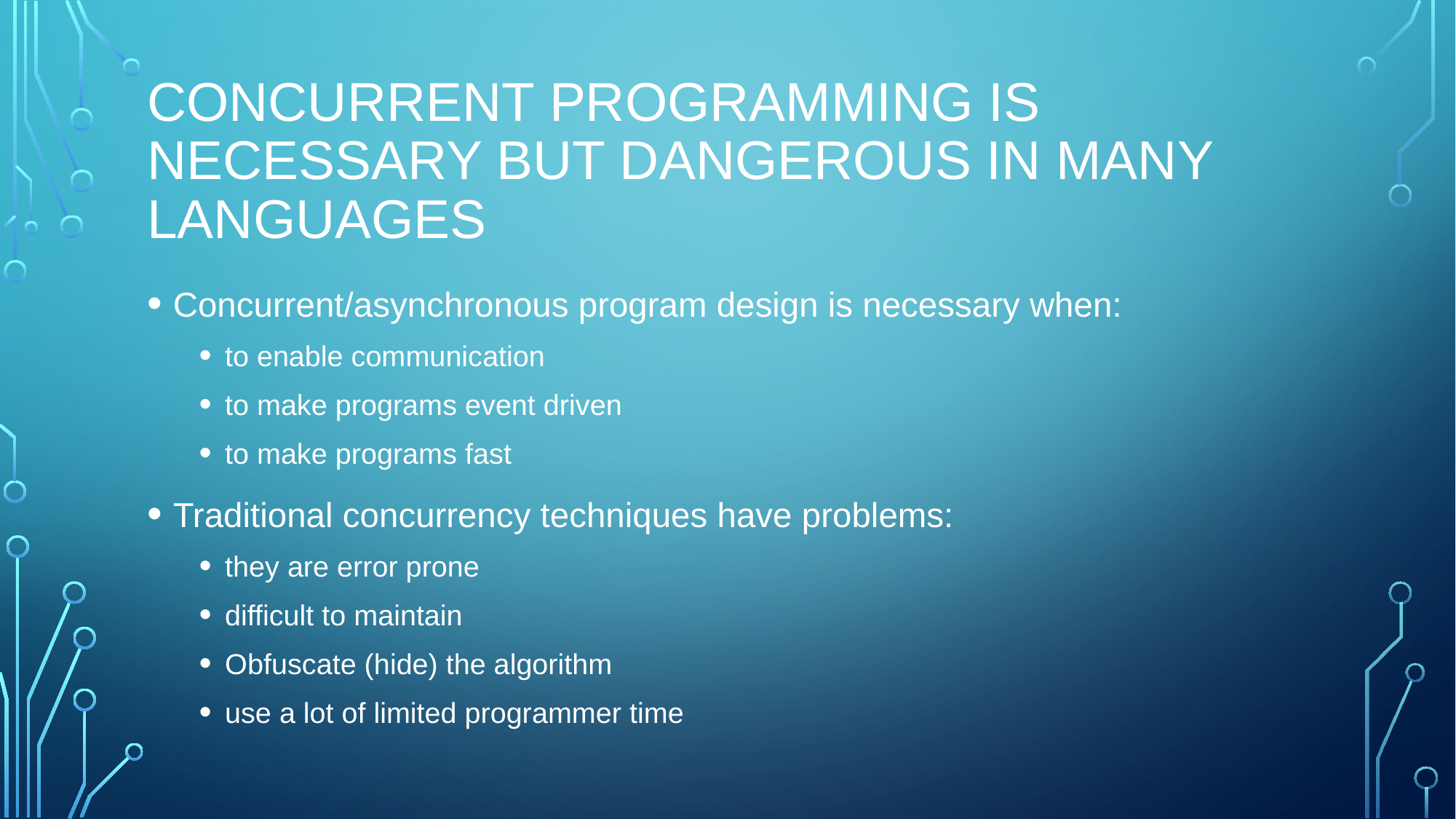

# Concurrent programming is necessary but dangerous in many languages
Concurrent/asynchronous program design is necessary when:
to enable communication
to make programs event driven
to make programs fast
Traditional concurrency techniques have problems:
they are error prone
difficult to maintain
Obfuscate (hide) the algorithm
use a lot of limited programmer time